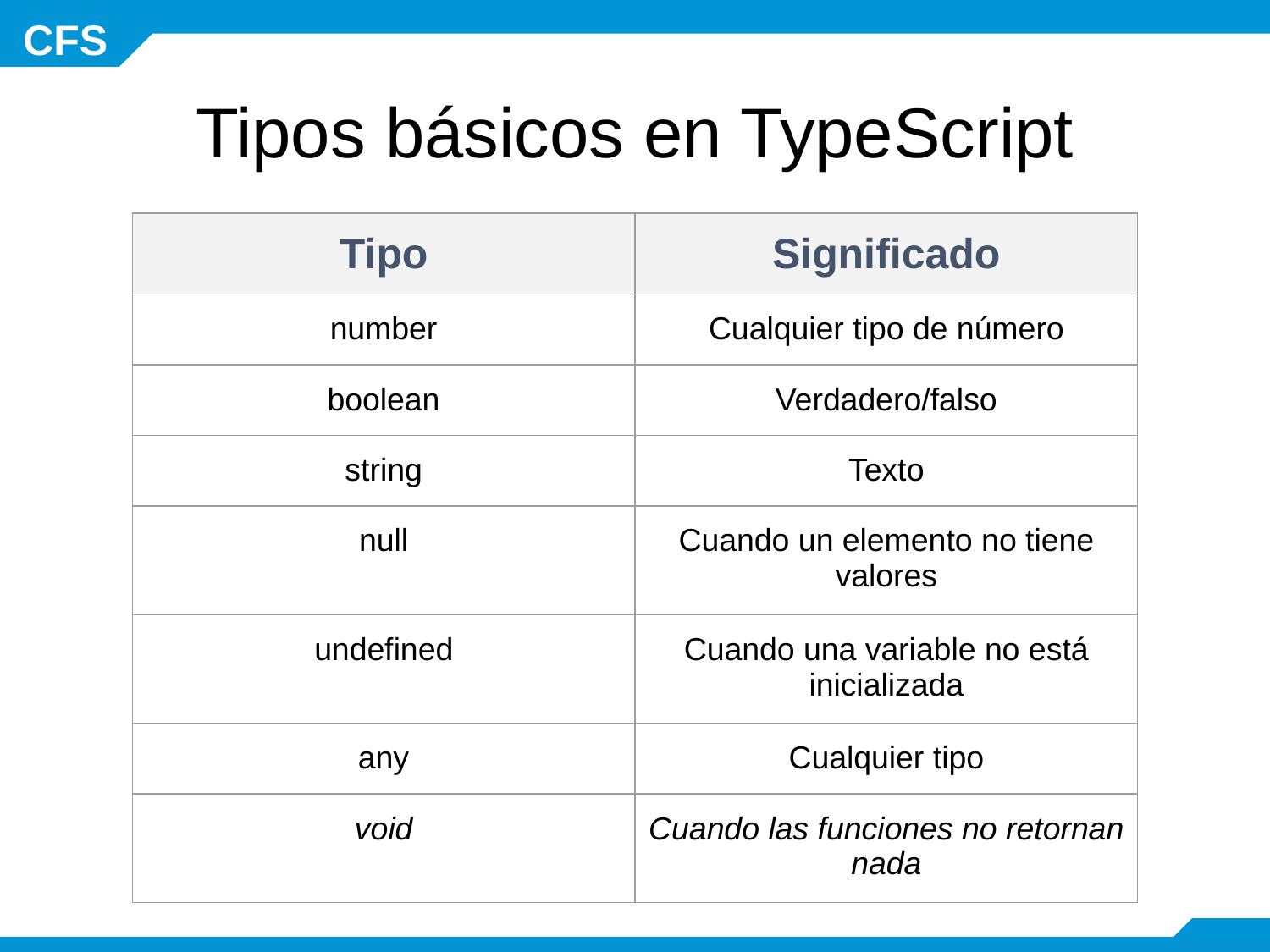

# Tipos básicos en TypeScript

| Tipo | Significado |
| --- | --- |
| number | Cualquier tipo de número |
| boolean | Verdadero/falso |
| string | Texto |
| null | Cuando un elemento no tiene valores |
| undefined | Cuando una variable no está inicializada |
| any | Cualquier tipo |
| void | Cuando las funciones no retornan nada |